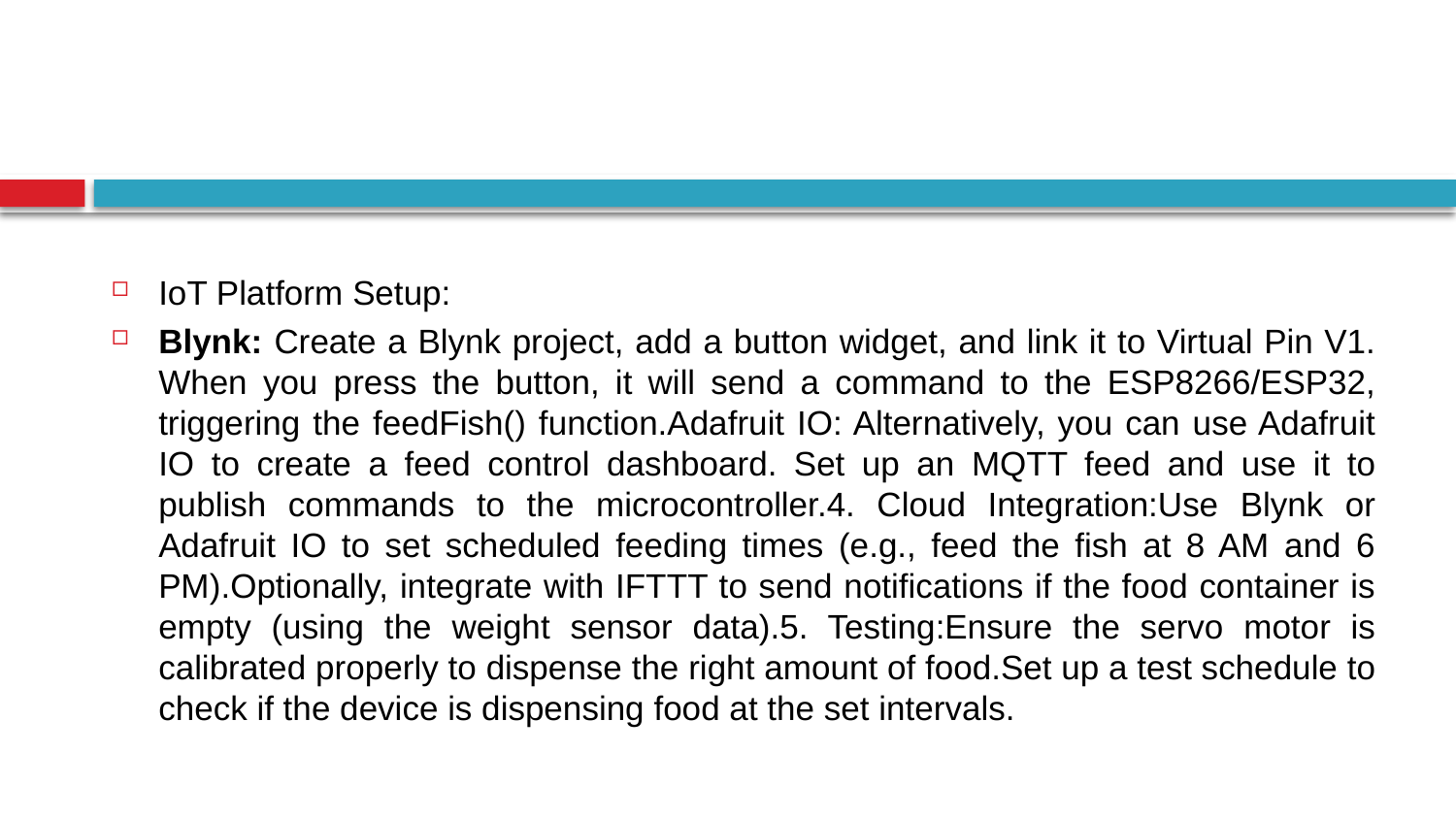

#
IoT Platform Setup:
Blynk: Create a Blynk project, add a button widget, and link it to Virtual Pin V1. When you press the button, it will send a command to the ESP8266/ESP32, triggering the feedFish() function.Adafruit IO: Alternatively, you can use Adafruit IO to create a feed control dashboard. Set up an MQTT feed and use it to publish commands to the microcontroller.4. Cloud Integration:Use Blynk or Adafruit IO to set scheduled feeding times (e.g., feed the fish at 8 AM and 6 PM).Optionally, integrate with IFTTT to send notifications if the food container is empty (using the weight sensor data).5. Testing:Ensure the servo motor is calibrated properly to dispense the right amount of food.Set up a test schedule to check if the device is dispensing food at the set intervals.